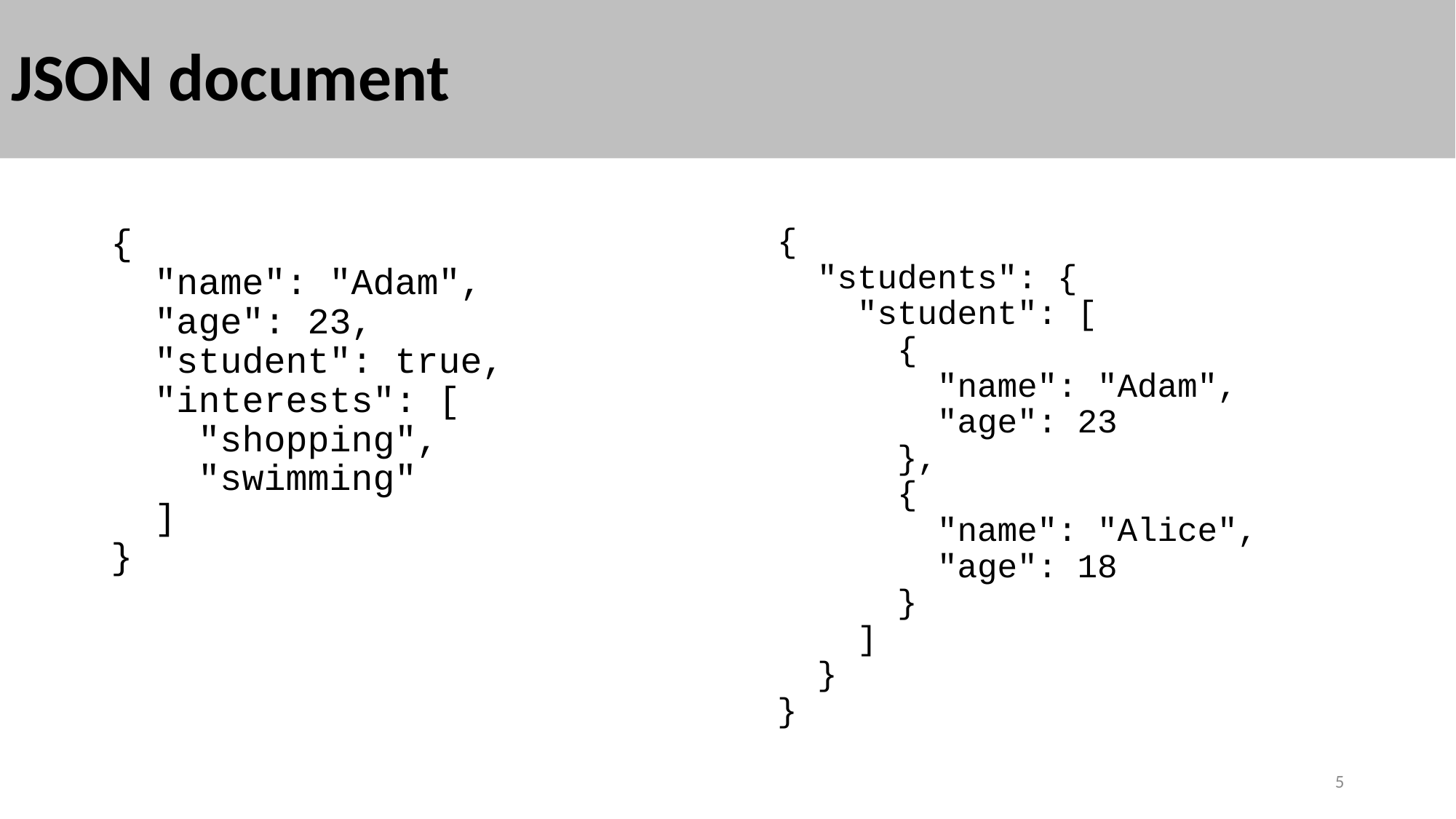

# JSON document
{
  "name": "Adam",
  "age": 23,
  "student": true,
  "interests": [
    "shopping",
    "swimming"
  ]
}

{
  "students": {
    "student": [
      {
        "name": "Adam",
        "age": 23
      },
      {
        "name": "Alice",
        "age": 18
      }
    ]
  }
}
5